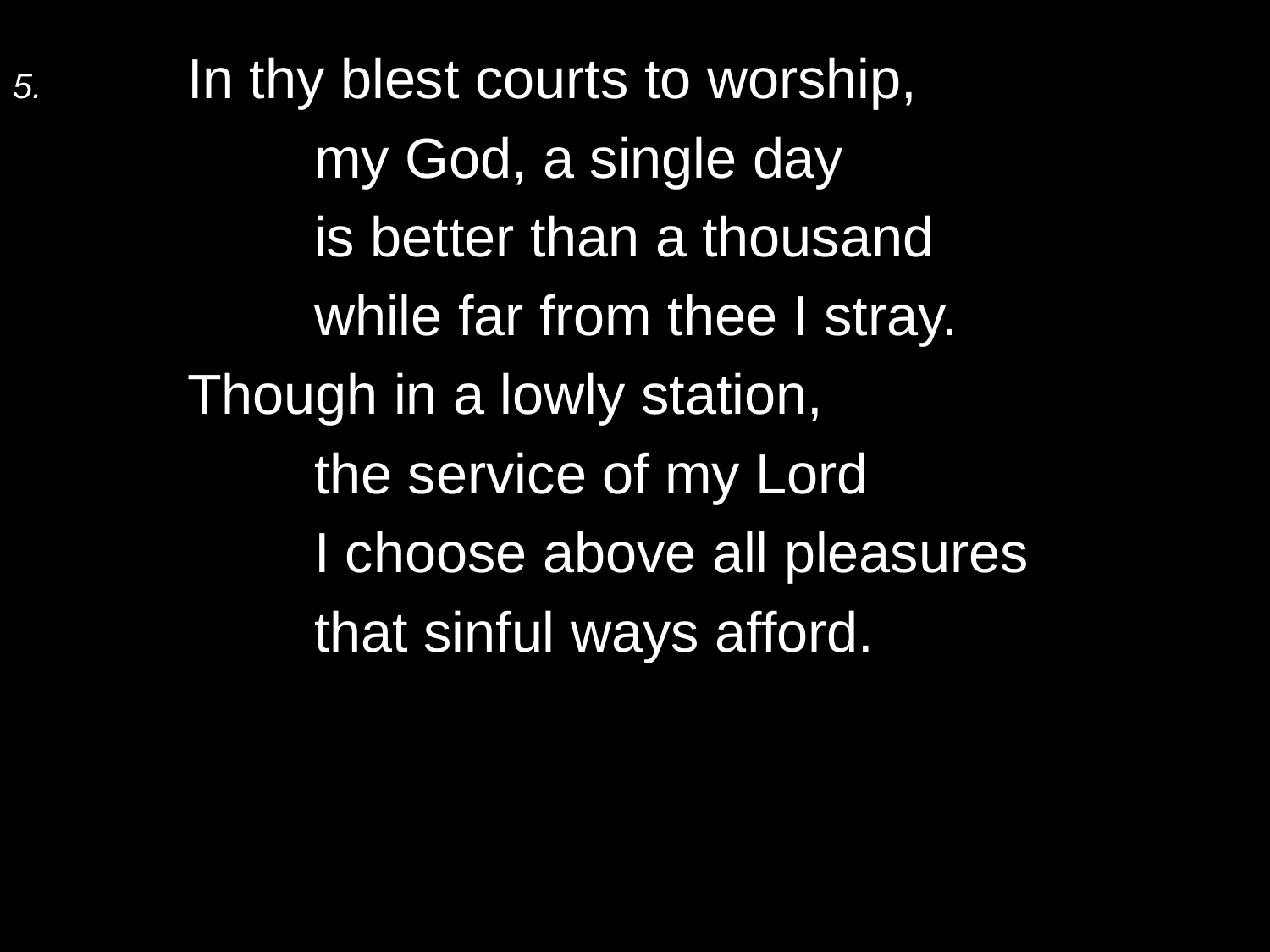

5.	In thy blest courts to worship,
		my God, a single day
		is better than a thousand
		while far from thee I stray.
	Though in a lowly station,
		the service of my Lord
		I choose above all pleasures
		that sinful ways afford.